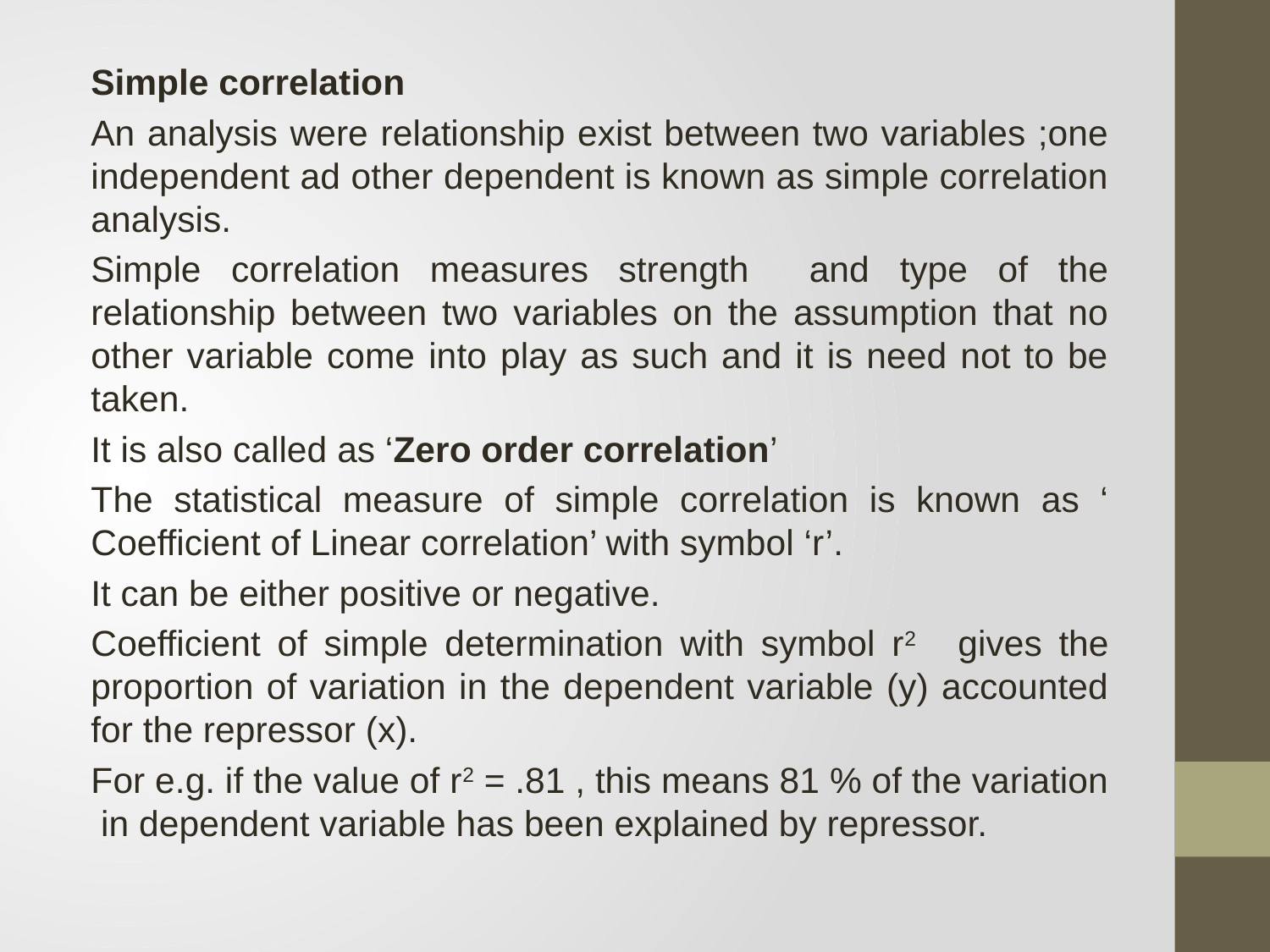

Simple correlation
An analysis were relationship exist between two variables ;one independent ad other dependent is known as simple correlation analysis.
Simple correlation measures strength  and type of the relationship between two variables on the assumption that no other variable come into play as such and it is need not to be taken.
It is also called as ‘Zero order correlation’
The statistical measure of simple correlation is known as ‘ Coefficient of Linear correlation’ with symbol ‘r’.
It can be either positive or negative.
Coefficient of simple determination with symbol r2   gives the proportion of variation in the dependent variable (y) accounted for the repressor (x).
For e.g. if the value of r2 = .81 , this means 81 % of the variation  in dependent variable has been explained by repressor.